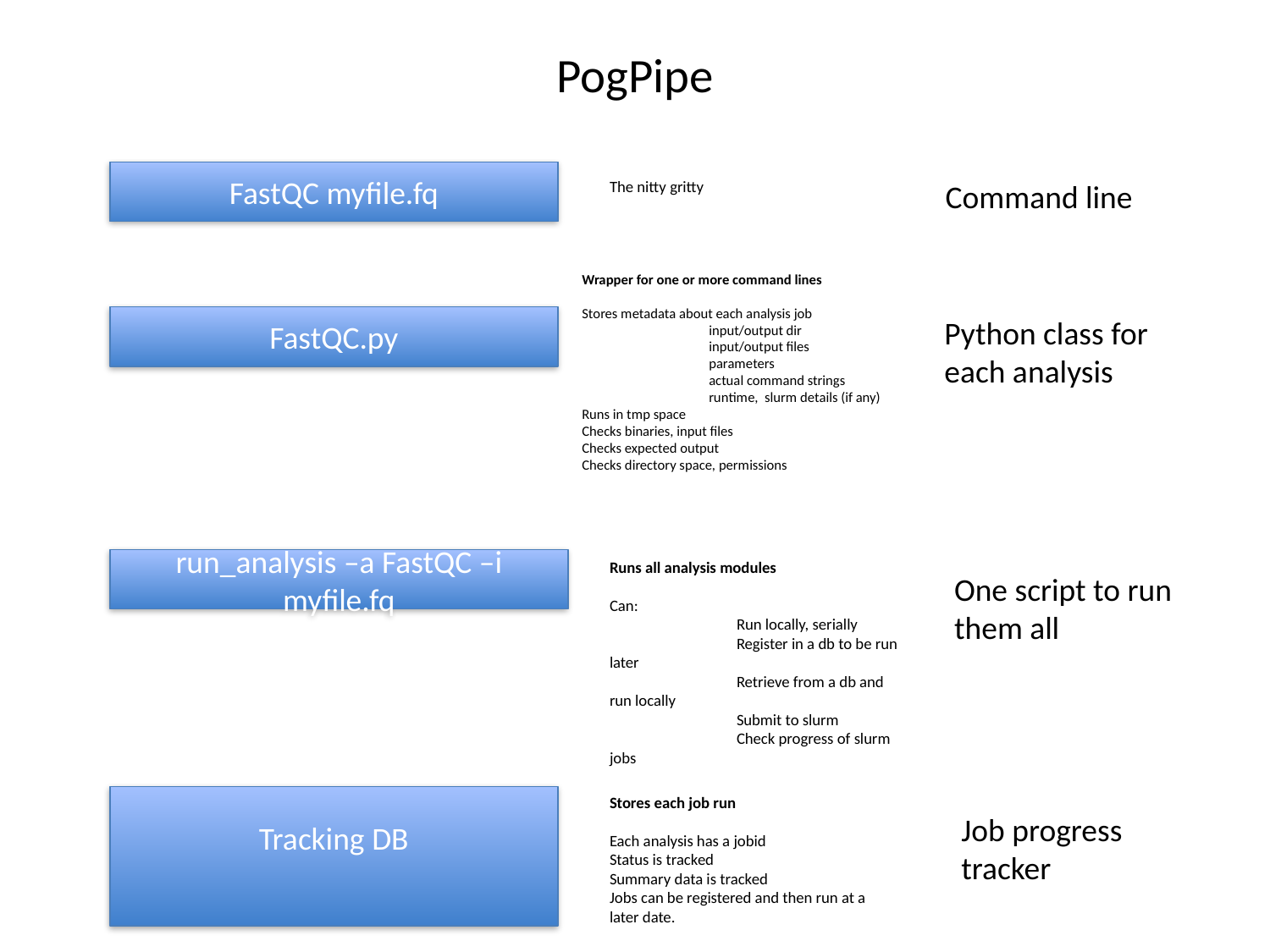

# PogPipe
FastQC myfile.fq
Command line
The nitty gritty
Wrapper for one or more command lines

Stores metadata about each analysis job
	input/output dir
	input/output files
	parameters
	actual command strings
	runtime,  slurm details (if any)
Runs in tmp space
Checks binaries, input files
Checks expected output
Checks directory space, permissions

FastQC.py
Python class for each analysis
run_analysis –a FastQC –i myfile.fq
Runs all analysis modules

Can:
	Run locally, serially
	Register in a db to be run later
	Retrieve from a db and run locally
	Submit to slurm
	Check progress of slurm jobs
One script to run them all
Tracking DB

Stores each job run

Each analysis has a jobid
Status is tracked
Summary data is tracked
Jobs can be registered and then run at a later date.
Job progress tracker